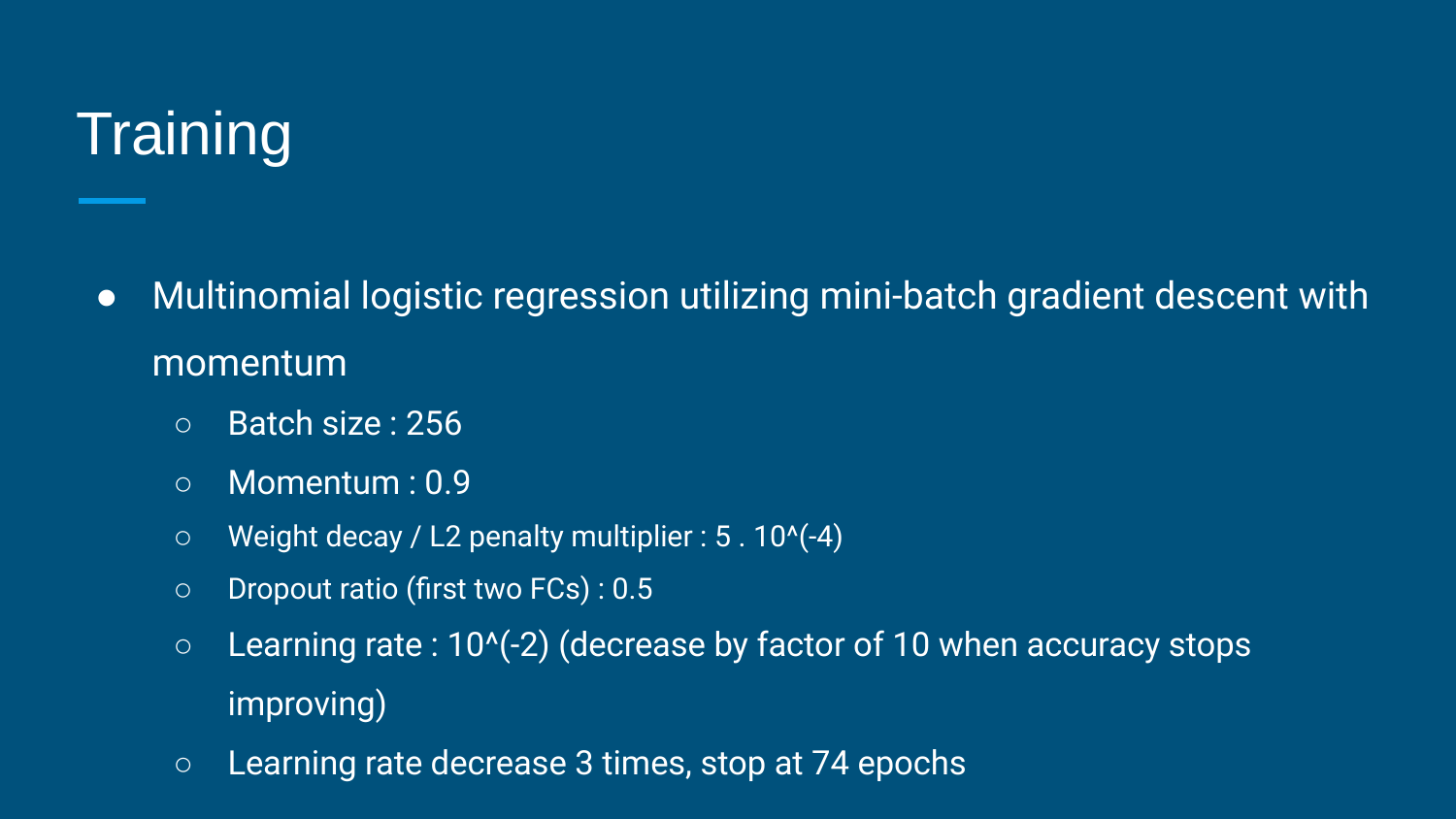

# Training
Multinomial logistic regression utilizing mini-batch gradient descent with momentum
Batch size : 256
Momentum : 0.9
Weight decay / L2 penalty multiplier : 5 . 10^(-4)
Dropout ratio (first two FCs) : 0.5
Learning rate : 10^(-2) (decrease by factor of 10 when accuracy stops improving)
Learning rate decrease 3 times, stop at 74 epochs